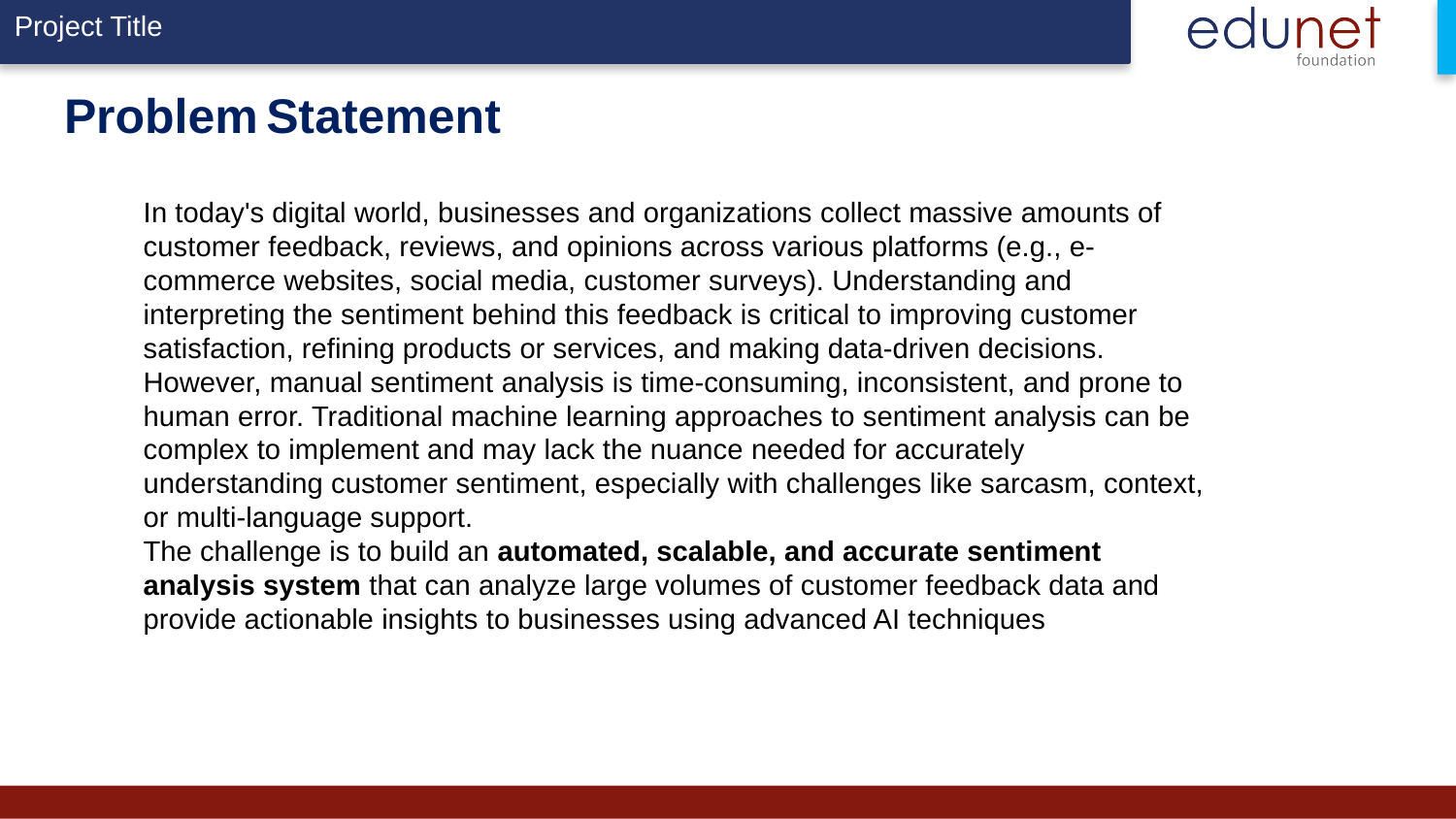

# Problem Statement
In today's digital world, businesses and organizations collect massive amounts of customer feedback, reviews, and opinions across various platforms (e.g., e-commerce websites, social media, customer surveys). Understanding and interpreting the sentiment behind this feedback is critical to improving customer satisfaction, refining products or services, and making data-driven decisions.
However, manual sentiment analysis is time-consuming, inconsistent, and prone to human error. Traditional machine learning approaches to sentiment analysis can be complex to implement and may lack the nuance needed for accurately understanding customer sentiment, especially with challenges like sarcasm, context, or multi-language support.
The challenge is to build an automated, scalable, and accurate sentiment analysis system that can analyze large volumes of customer feedback data and provide actionable insights to businesses using advanced AI techniques